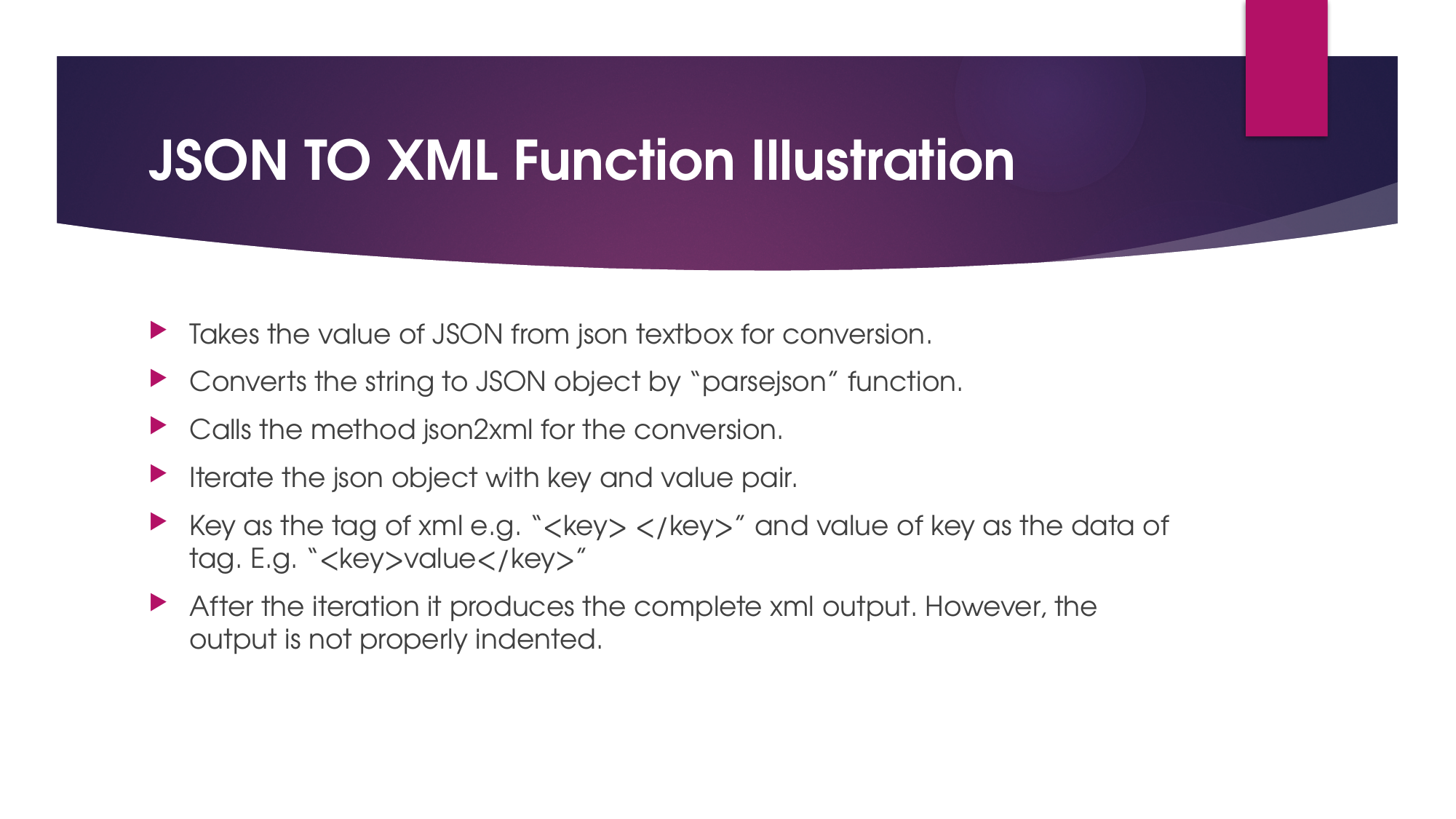

# JSON TO XML Function Illustration
Takes the value of JSON from json textbox for conversion.
Converts the string to JSON object by “parsejson” function.
Calls the method json2xml for the conversion.
Iterate the json object with key and value pair.
Key as the tag of xml e.g. “<key> </key>” and value of key as the data of tag. E.g. “<key>value</key>”
After the iteration it produces the complete xml output. However, the output is not properly indented.